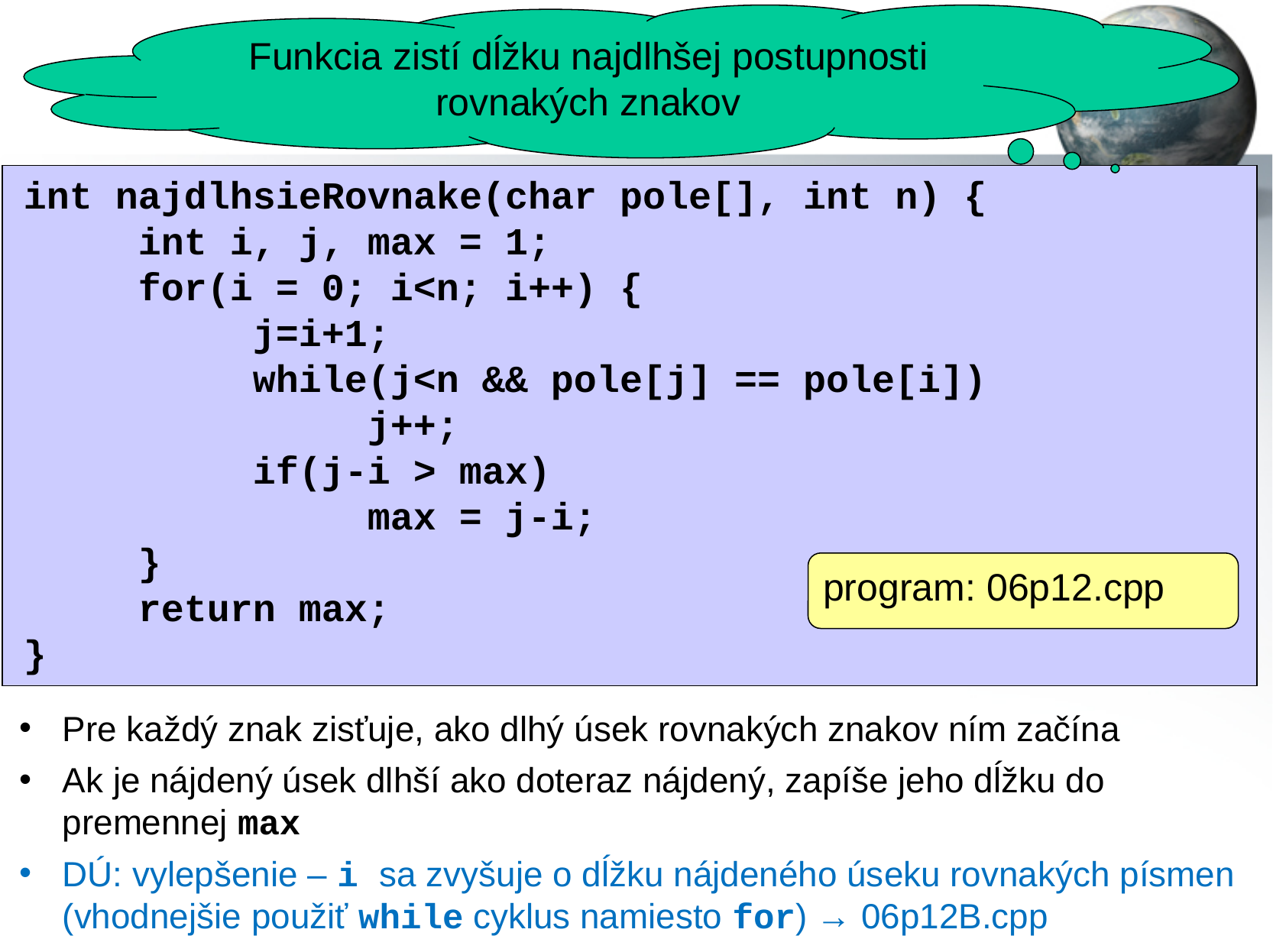

Funkcia zistí dĺžku najdlhšej postupnosti rovnakých znakov
int najdlhsieRovnake(char pole[], int n) {
	int i, j, max = 1;
	for(i = 0; i<n; i++) {
		j=i+1;
		while(j<n && pole[j] == pole[i])
			j++;
		if(j-i > max)
			max = j-i;
	}
	return max;
}

program: 06p12.cpp
Pre každý znak zisťuje, ako dlhý úsek rovnakých znakov ním začína
Ak je nájdený úsek dlhší ako doteraz nájdený, zapíše jeho dĺžku do premennej max
DÚ: vylepšenie – i sa zvyšuje o dĺžku nájdeného úseku rovnakých písmen (vhodnejšie použiť while cyklus namiesto for) → 06p12B.cpp